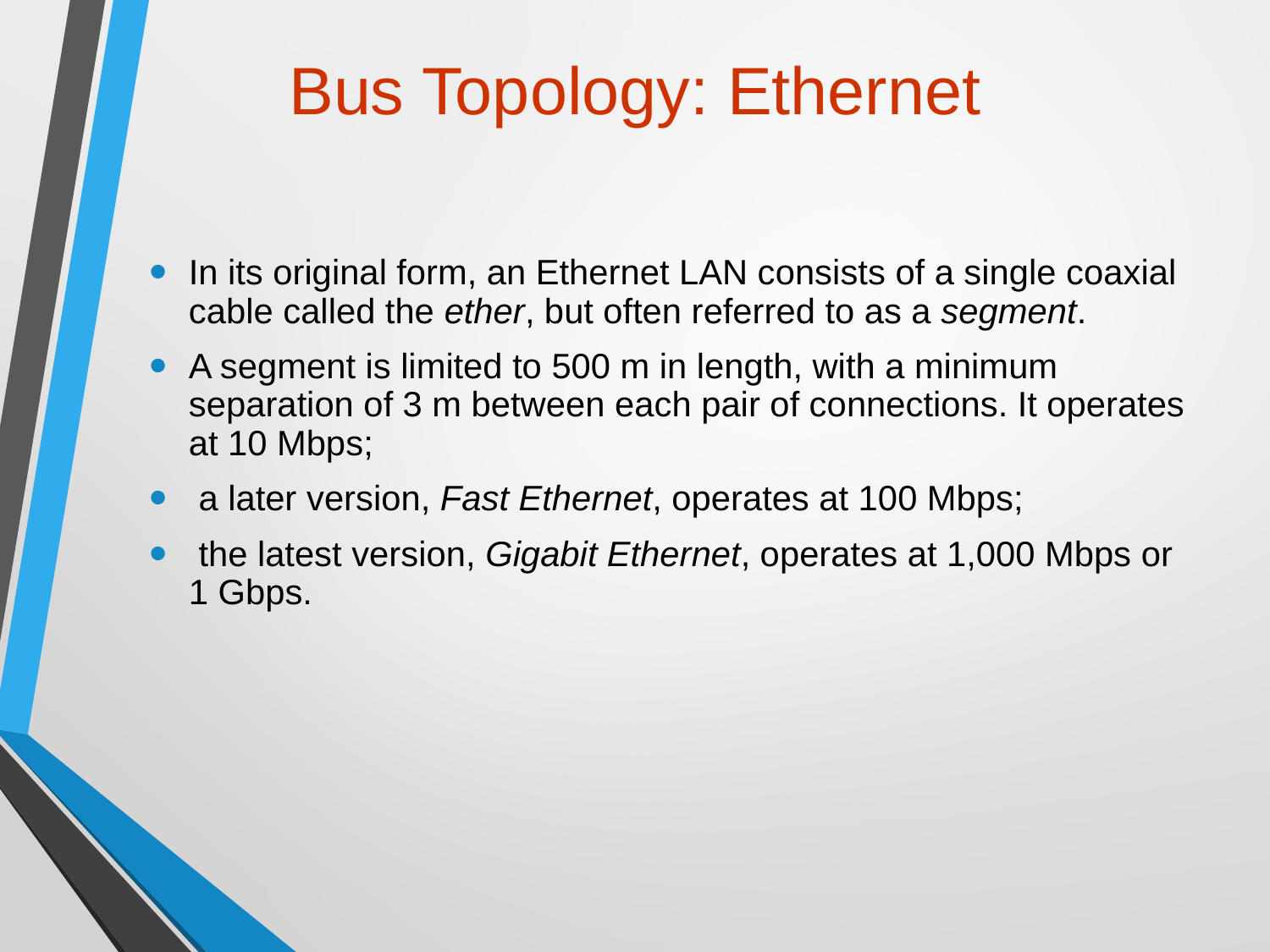

# Bus Topology: Ethernet
In its original form, an Ethernet LAN consists of a single coaxial cable called the ether, but often referred to as a segment.
A segment is limited to 500 m in length, with a minimum separation of 3 m between each pair of connections. It operates at 10 Mbps;
 a later version, Fast Ethernet, operates at 100 Mbps;
 the latest version, Gigabit Ethernet, operates at 1,000 Mbps or 1 Gbps.